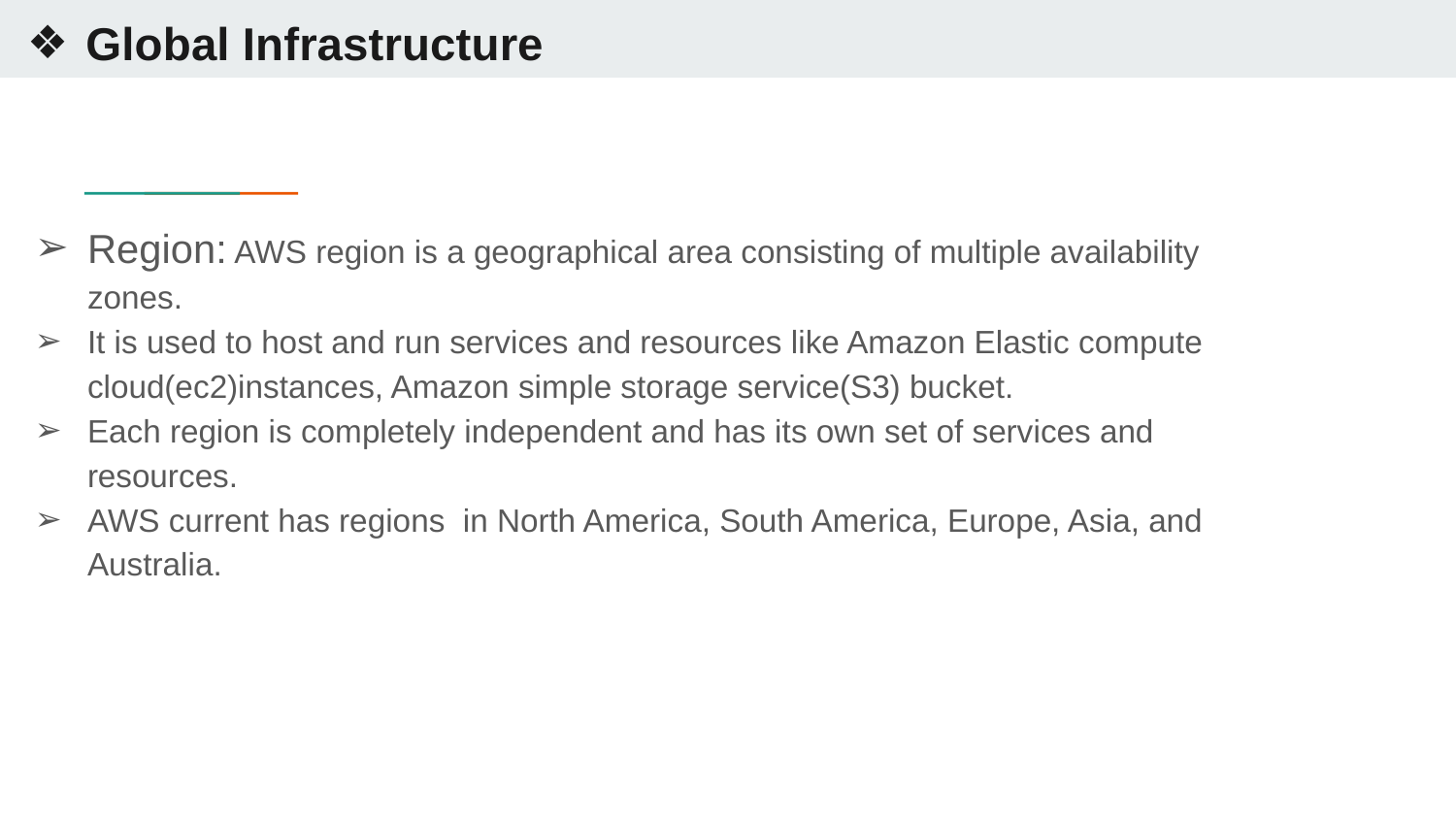

# Global Infrastructure
Region: AWS region is a geographical area consisting of multiple availability zones.
It is used to host and run services and resources like Amazon Elastic compute cloud(ec2)instances, Amazon simple storage service(S3) bucket.
Each region is completely independent and has its own set of services and resources.
AWS current has regions  in North America, South America, Europe, Asia, and Australia.